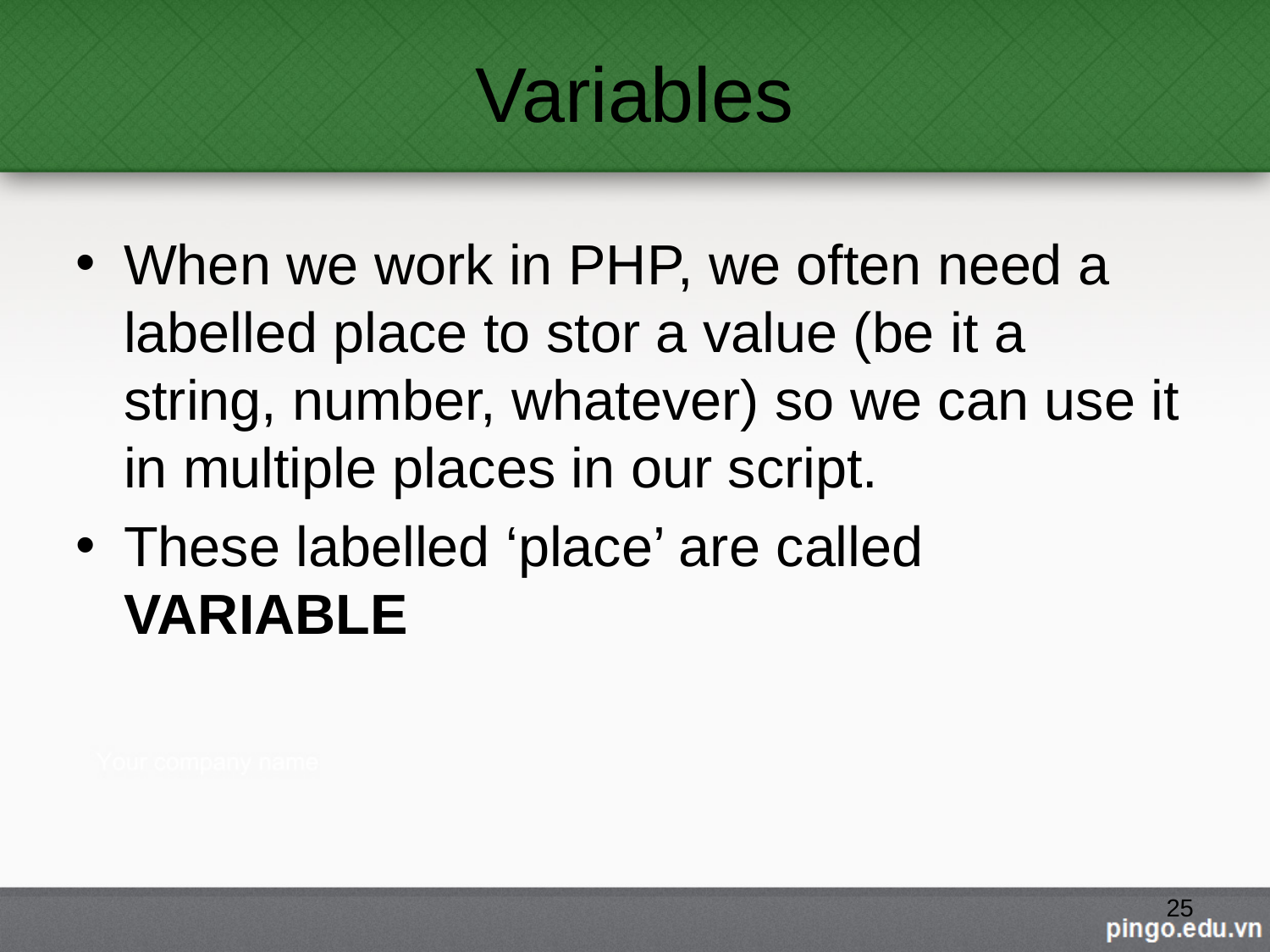

Variables
When we work in PHP, we often need a labelled place to stor a value (be it a string, number, whatever) so we can use it in multiple places in our script.
These labelled ‘place’ are called VARIABLE
25